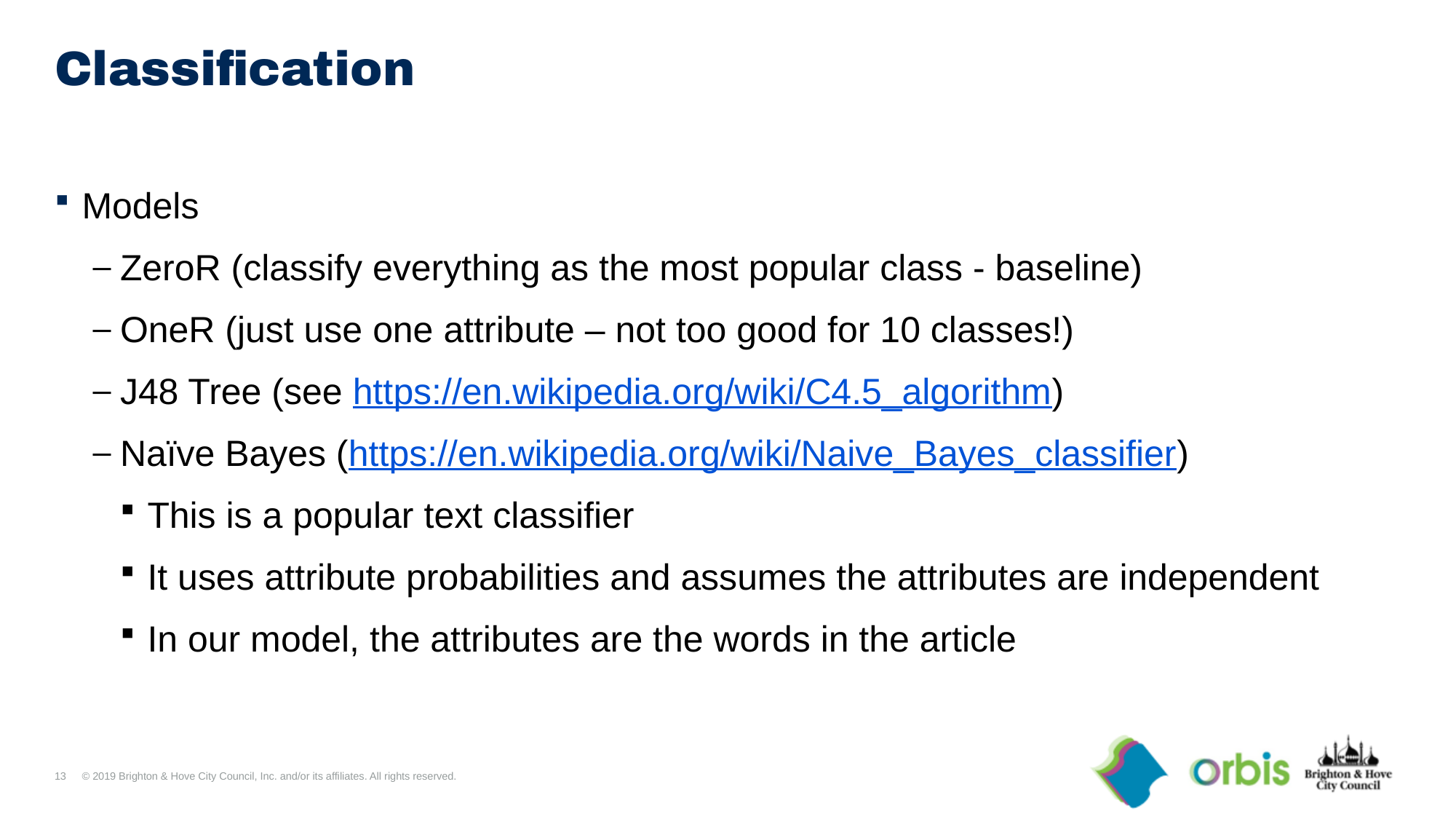

# Classification
Models
ZeroR (classify everything as the most popular class - baseline)
OneR (just use one attribute – not too good for 10 classes!)
J48 Tree (see https://en.wikipedia.org/wiki/C4.5_algorithm)
Naïve Bayes (https://en.wikipedia.org/wiki/Naive_Bayes_classifier)
This is a popular text classifier
It uses attribute probabilities and assumes the attributes are independent
In our model, the attributes are the words in the article